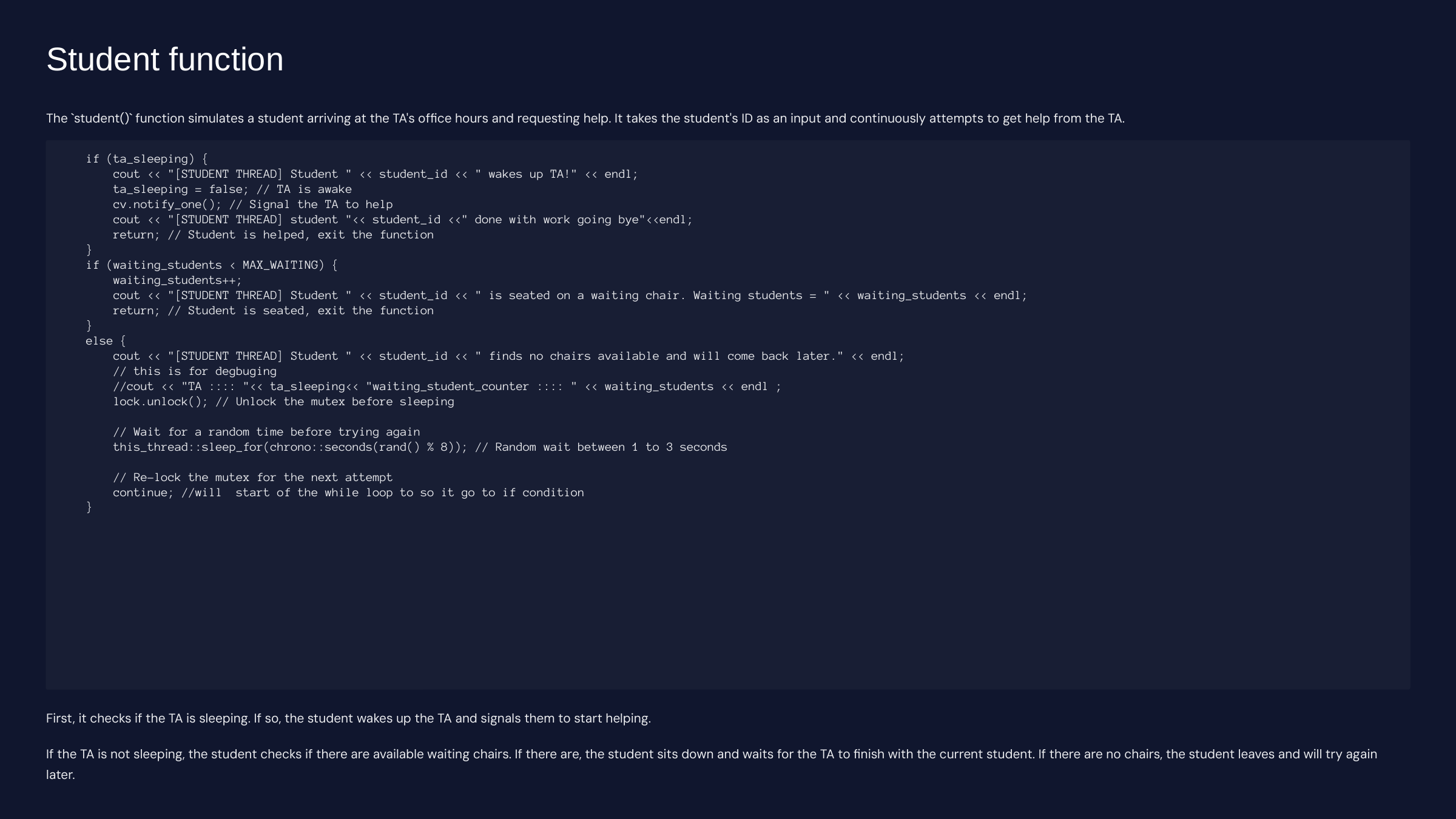

Student function
The `student()` function simulates a student arriving at the TA's office hours and requesting help. It takes the student's ID as an input and continuously attempts to get help from the TA.

    if (ta_sleeping) {
        cout << "[STUDENT THREAD] Student " << student_id << " wakes up TA!" << endl;
        ta_sleeping = false; // TA is awake
        cv.notify_one(); // Signal the TA to help
        cout << "[STUDENT THREAD] student "<< student_id <<" done with work going bye"<<endl;
        return; // Student is helped, exit the function
    }
    if (waiting_students < MAX_WAITING) {
        waiting_students++;
        cout << "[STUDENT THREAD] Student " << student_id << " is seated on a waiting chair. Waiting students = " << waiting_students << endl;
        return; // Student is seated, exit the function
    }
    else {
        cout << "[STUDENT THREAD] Student " << student_id << " finds no chairs available and will come back later." << endl;
        // this is for degbuging
        //cout << "TA :::: "<< ta_sleeping<< "waiting_student_counter :::: " << waiting_students << endl ;
        lock.unlock(); // Unlock the mutex before sleeping

        // Wait for a random time before trying again
        this_thread::sleep_for(chrono::seconds(rand() % 8)); // Random wait between 1 to 3 seconds

        // Re-lock the mutex for the next attempt
        continue; //will  start of the while loop to so it go to if condition
    }

First, it checks if the TA is sleeping. If so, the student wakes up the TA and signals them to start helping.
If the TA is not sleeping, the student checks if there are available waiting chairs. If there are, the student sits down and waits for the TA to finish with the current student. If there are no chairs, the student leaves and will try again later.